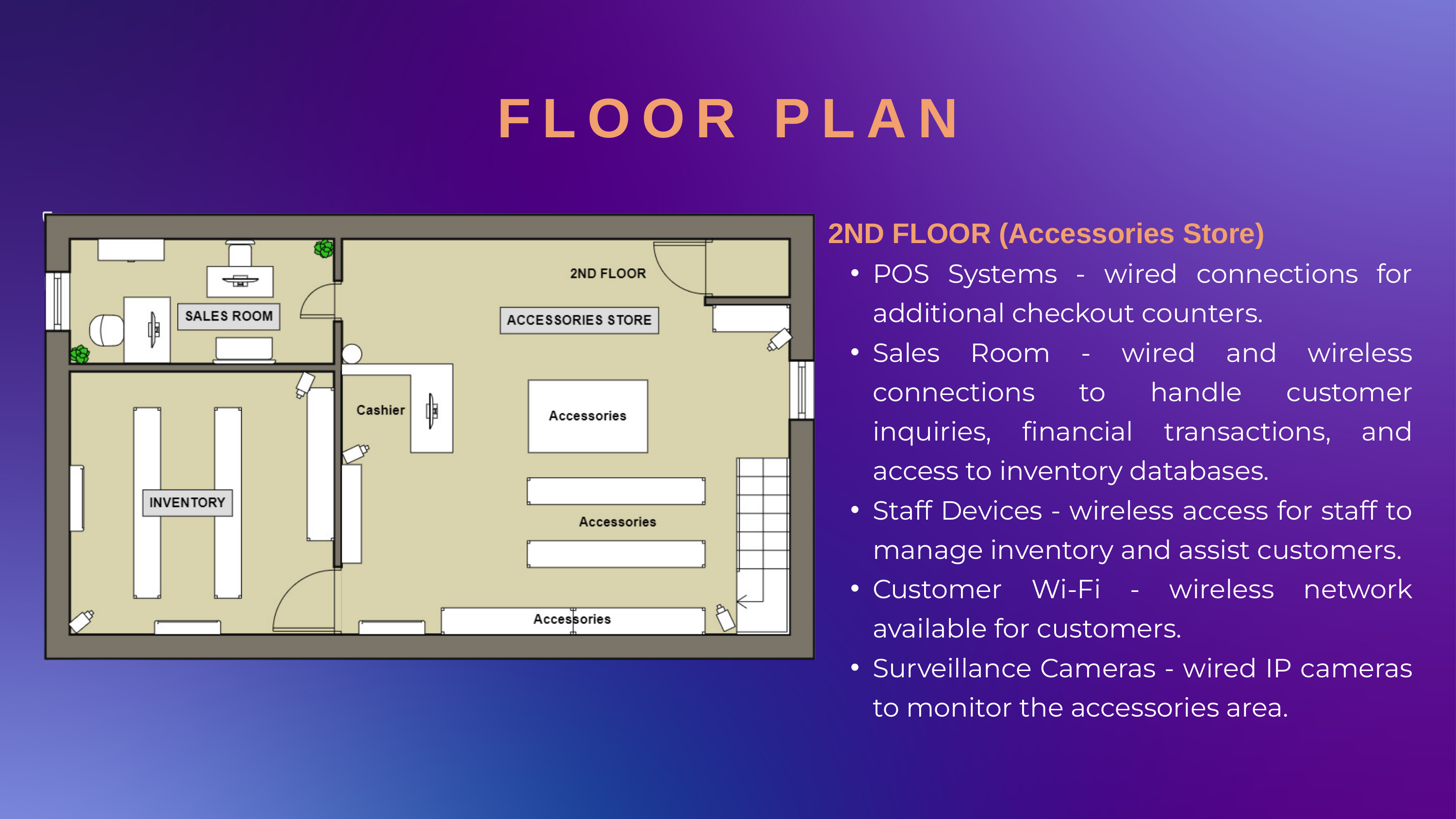

FLOOR PLAN
2ND FLOOR (Accessories Store)
POS Systems - wired connections for additional checkout counters.
Sales Room - wired and wireless connections to handle customer inquiries, financial transactions, and access to inventory databases.
Staff Devices - wireless access for staff to manage inventory and assist customers.
Customer Wi-Fi - wireless network available for customers.
Surveillance Cameras - wired IP cameras to monitor the accessories area.